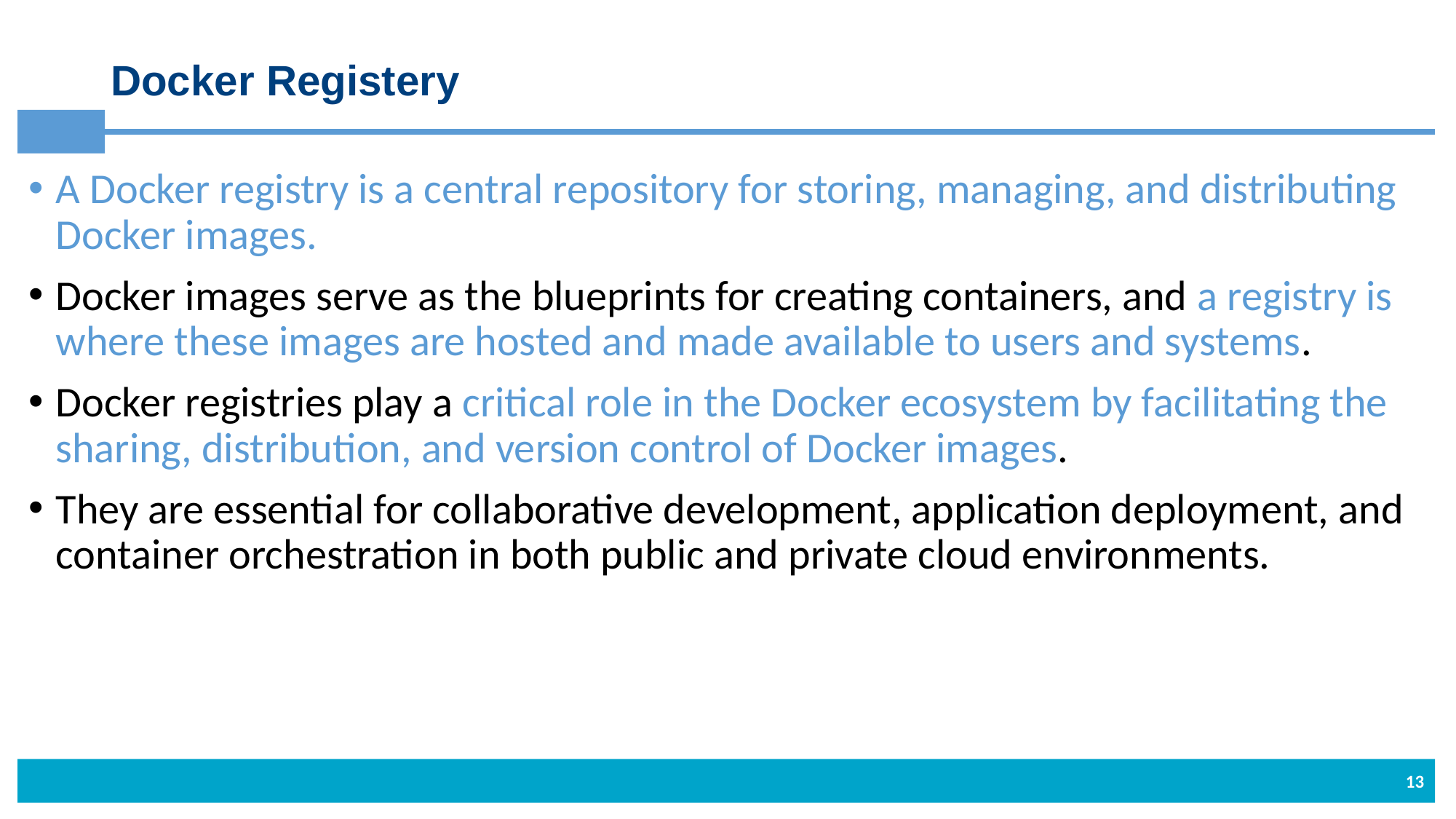

# Docker Registery
A Docker registry is a central repository for storing, managing, and distributing Docker images.
Docker images serve as the blueprints for creating containers, and a registry is where these images are hosted and made available to users and systems.
Docker registries play a critical role in the Docker ecosystem by facilitating the sharing, distribution, and version control of Docker images.
They are essential for collaborative development, application deployment, and container orchestration in both public and private cloud environments.
13